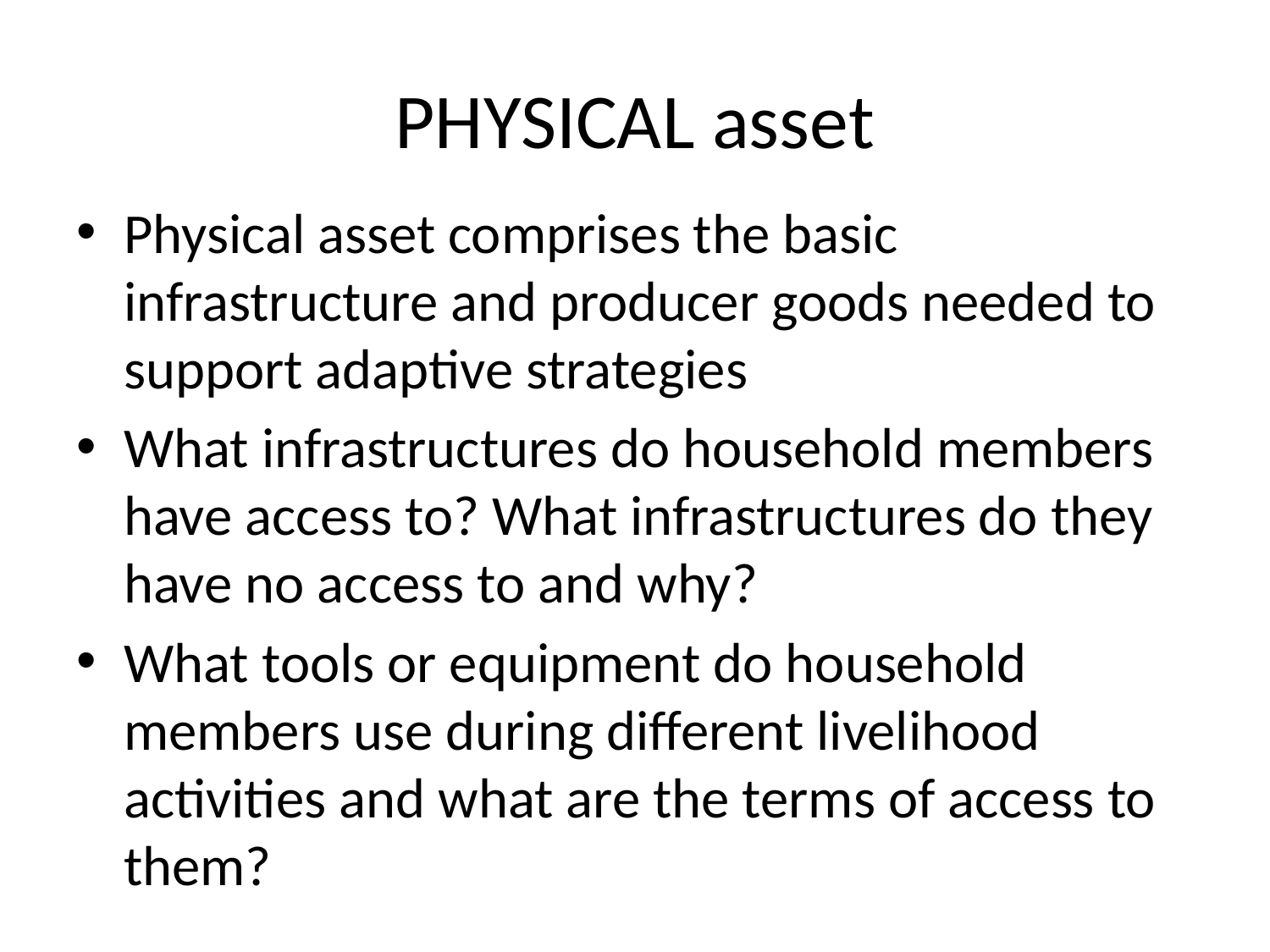

# PHYSICAL asset
Physical asset comprises the basic infrastructure and producer goods needed to support adaptive strategies
What infrastructures do household members have access to? What infrastructures do they have no access to and why?
What tools or equipment do household members use during different livelihood activities and what are the terms of access to them?